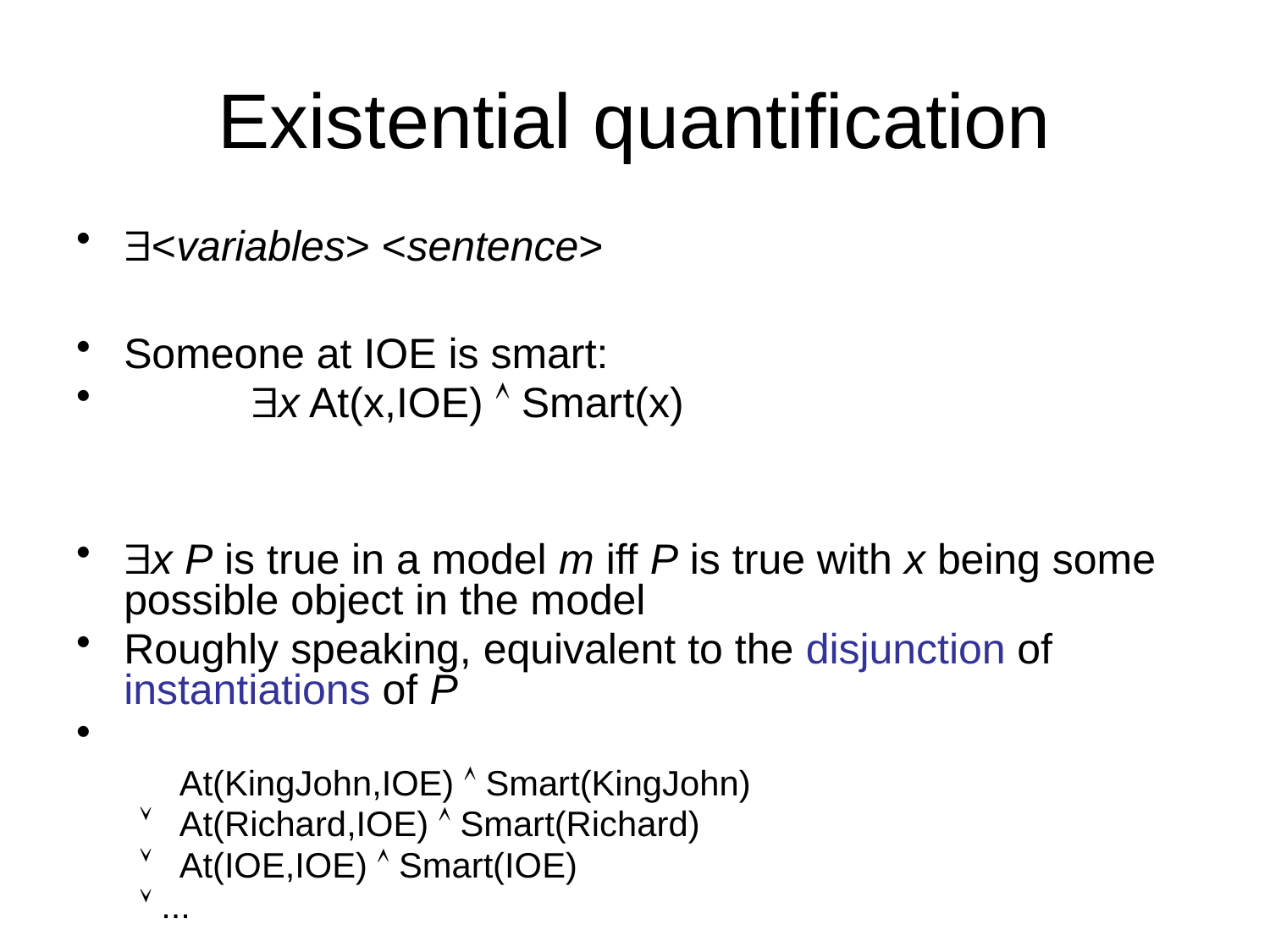

# Existential quantification
∃<variables> <sentence>

Someone at IOE is smart:
	∃x At(x,IOE) ∧ Smart(x)

∃x P is true in a model m iff P is true with x being some possible object in the model
Roughly speaking, equivalent to the disjunction of instantiations of P

	At(KingJohn,IOE) ∧ Smart(KingJohn)
∨	At(Richard,IOE) ∧ Smart(Richard)
∨	At(IOE,IOE) ∧ Smart(IOE)
∨ ...